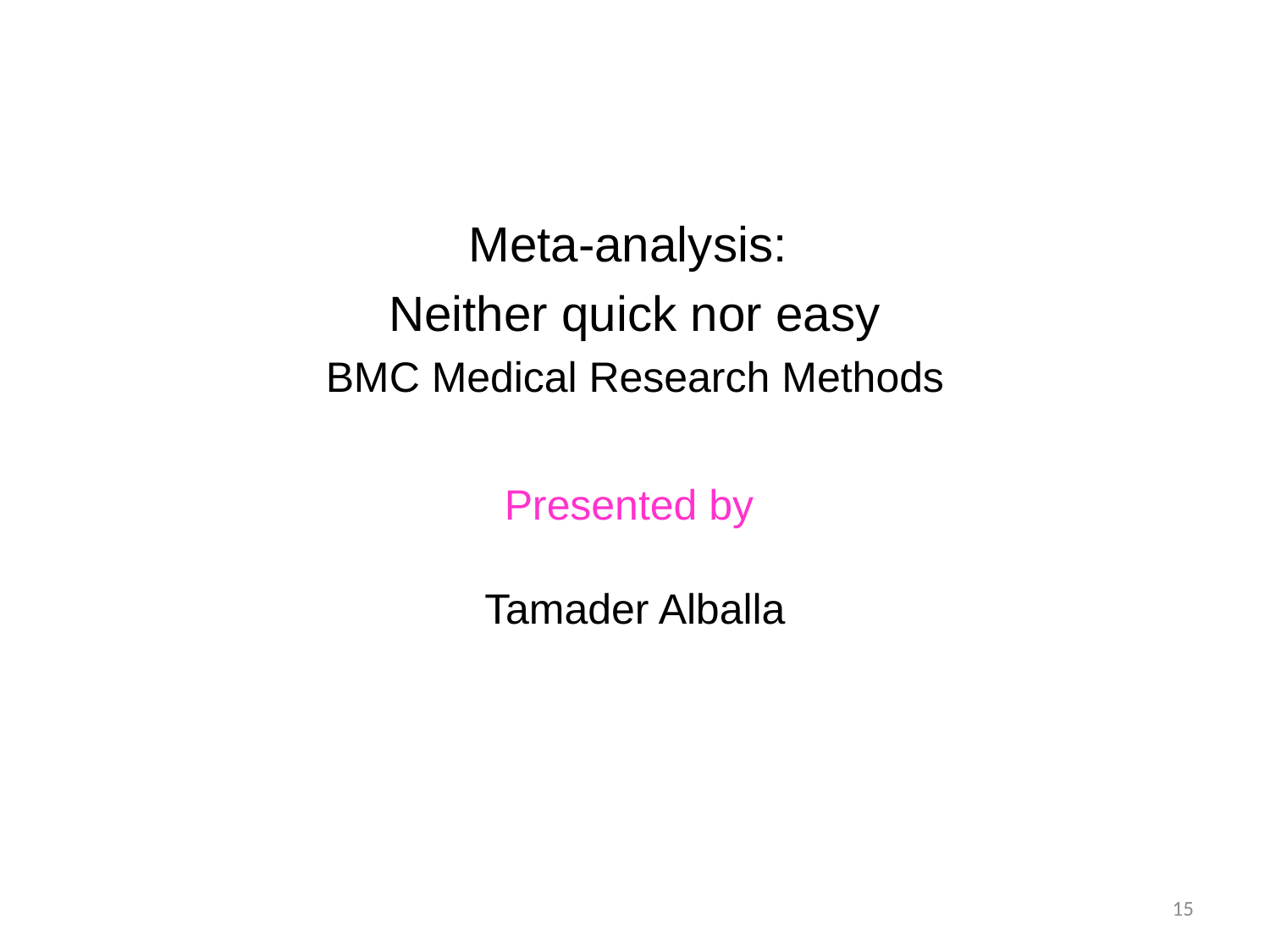

Meta-analysis:
Neither quick nor easy
BMC Medical Research Methods

Presented by

Tamader Alballa

15